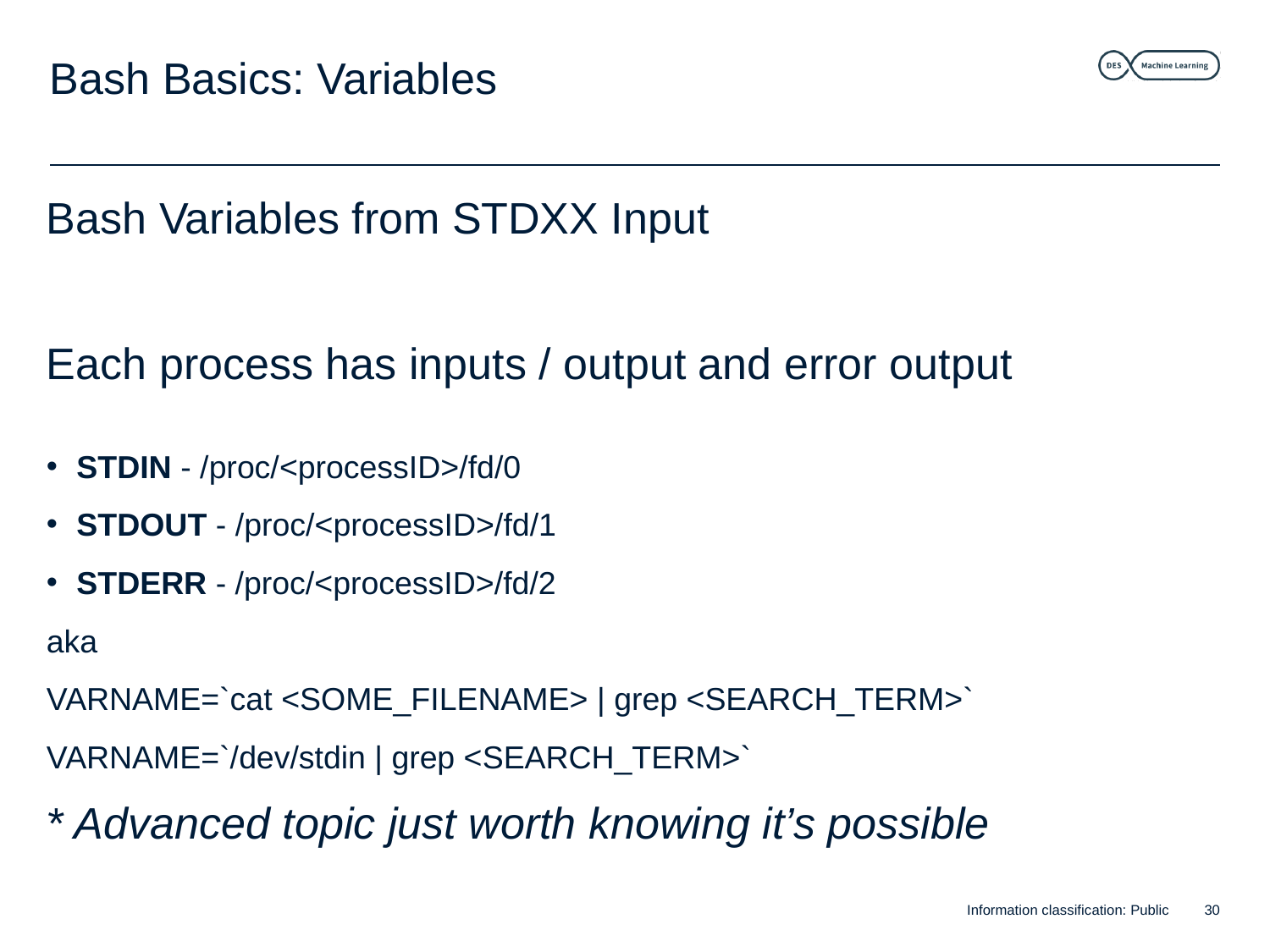

# Bash Basics: Variables
Bash Variables from STDXX Input

Each process has inputs / output and error output
STDIN - /proc/<processID>/fd/0
STDOUT - /proc/<processID>/fd/1
STDERR - /proc/<processID>/fd/2
aka
VARNAME=`cat <SOME_FILENAME> | grep <SEARCH_TERM>`
VARNAME=`/dev/stdin | grep <SEARCH_TERM>`
* Advanced topic just worth knowing it’s possible

Information classification: Public
30